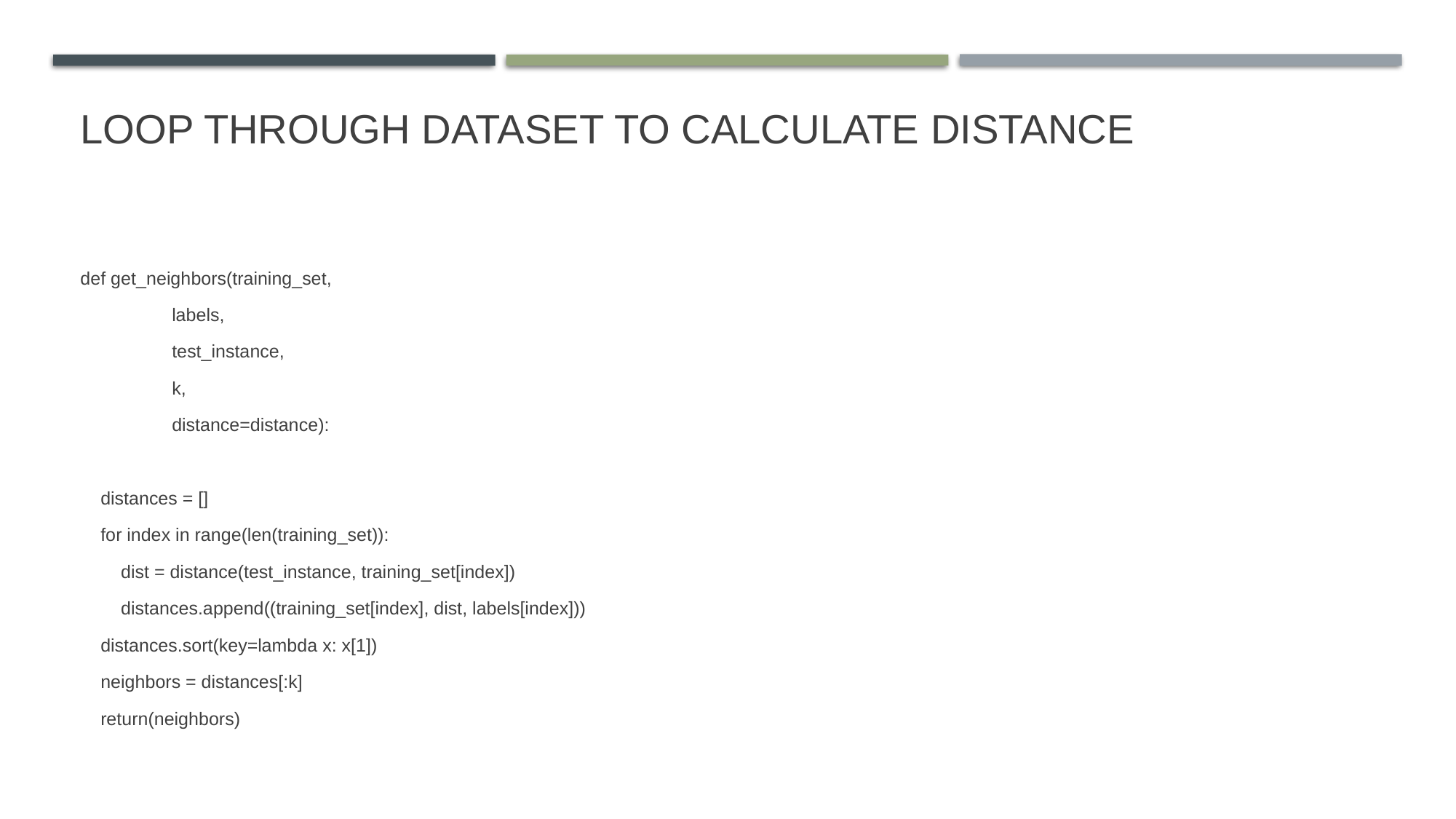

# Loop Through Dataset To Calculate Distance
def get_neighbors(training_set,
                  labels,
                  test_instance,
                  k,
                  distance=distance):

    distances = []
    for index in range(len(training_set)):
        dist = distance(test_instance, training_set[index])
        distances.append((training_set[index], dist, labels[index]))
    distances.sort(key=lambda x: x[1])
    neighbors = distances[:k]
    return(neighbors)